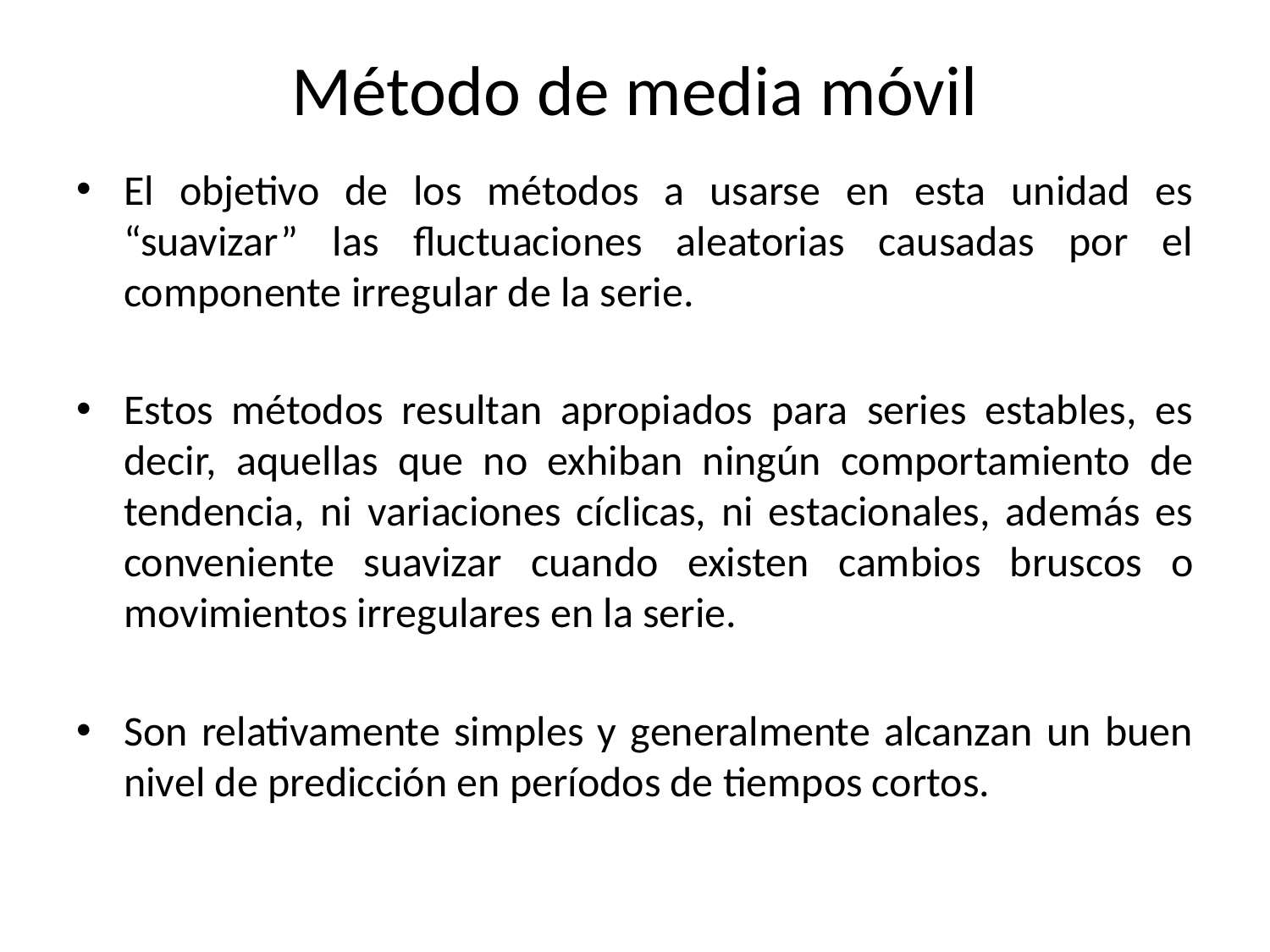

# Método de media móvil
El objetivo de los métodos a usarse en esta unidad es “suavizar” las fluctuaciones aleatorias causadas por el componente irregular de la serie.

Estos métodos resultan apropiados para series estables, es decir, aquellas que no exhiban ningún comportamiento de tendencia, ni variaciones cíclicas, ni estacionales, además es conveniente suavizar cuando existen cambios bruscos o movimientos irregulares en la serie.

Son relativamente simples y generalmente alcanzan un buen nivel de predicción en períodos de tiempos cortos.